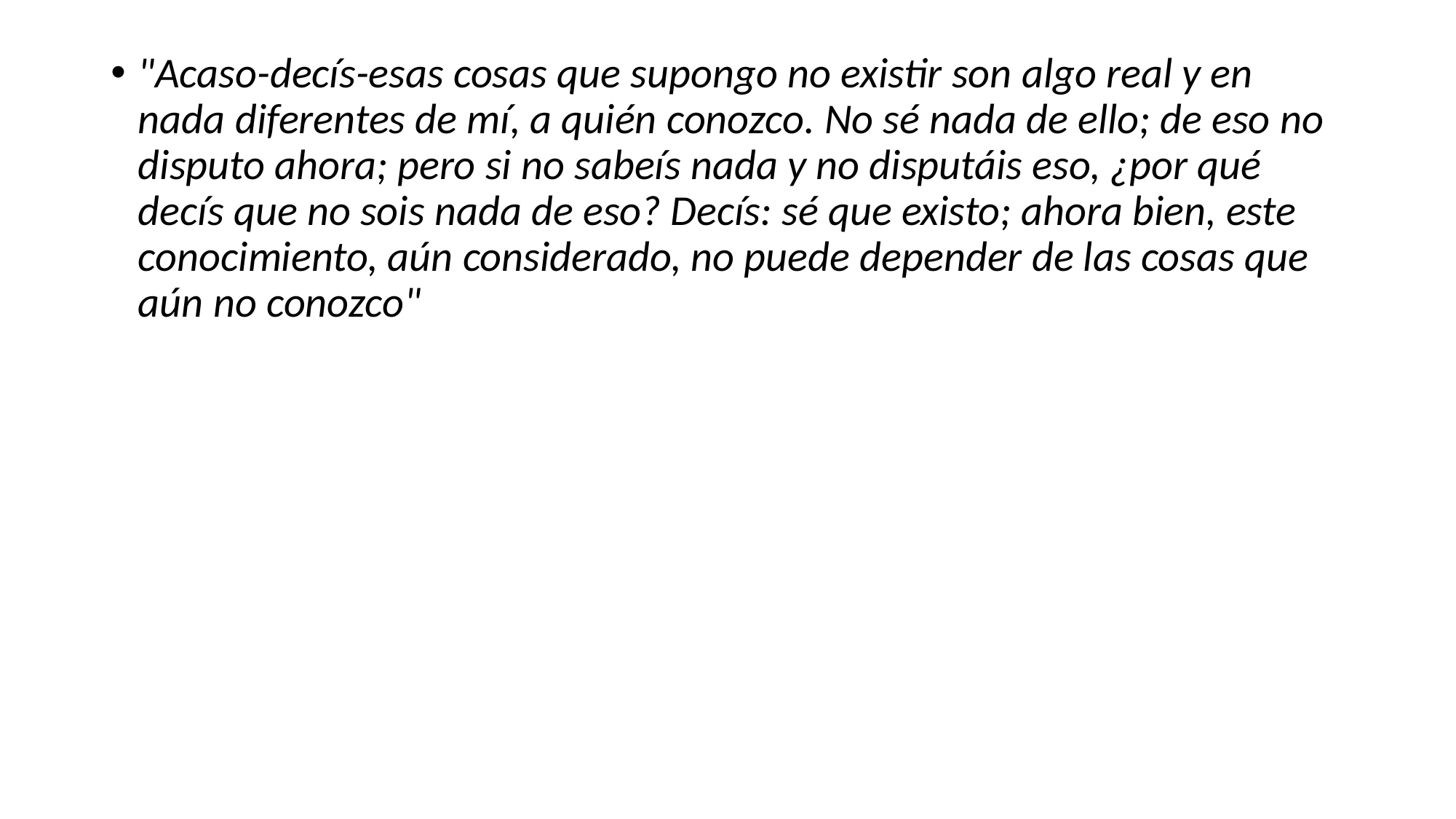

"Acaso-decís-esas cosas que supongo no existir son algo real y en nada diferentes de mí, a quién conozco. No sé nada de ello; de eso no disputo ahora; pero si no sabeís nada y no disputáis eso, ¿por qué decís que no sois nada de eso? Decís: sé que existo; ahora bien, este conocimiento, aún considerado, no puede depender de las cosas que aún no conozco"